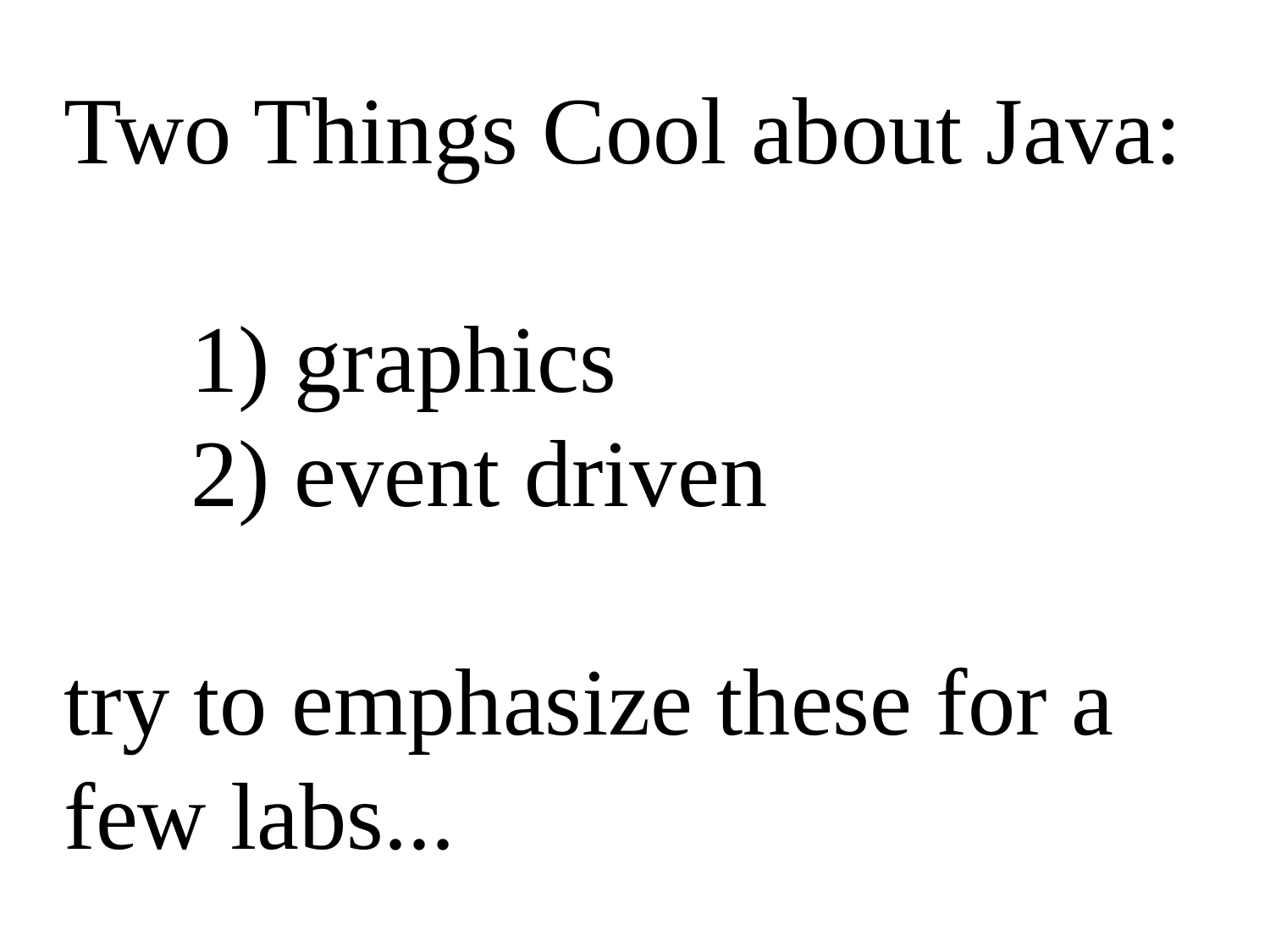

Two Things Cool about Java:

	1) graphics
	2) event driven

try to emphasize these for a
few labs...